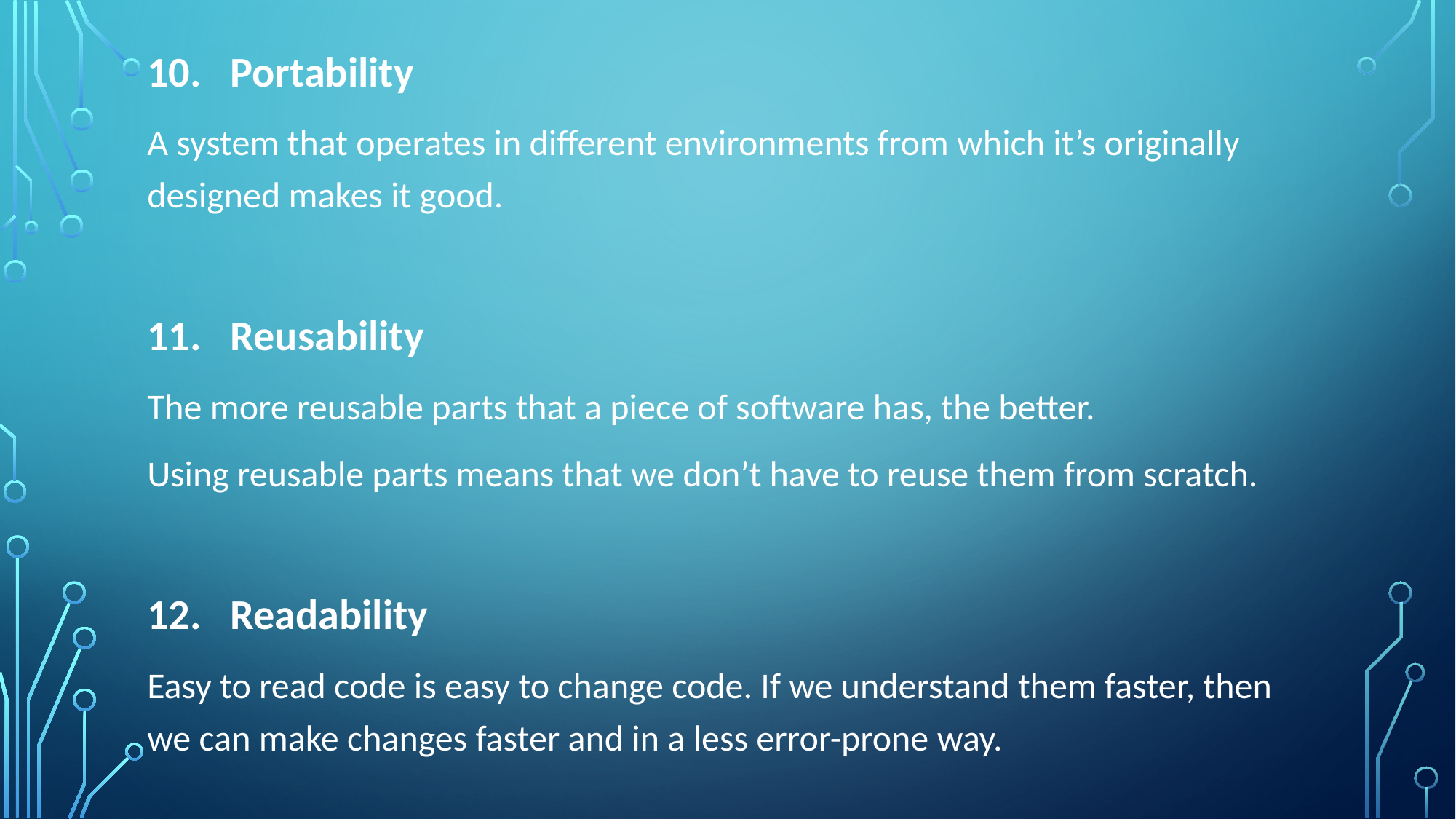

#
10.   Portability
A system that operates in different environments from which it’s originally designed makes it good.

11.   Reusability
The more reusable parts that a piece of software has, the better.
Using reusable parts means that we don’t have to reuse them from scratch.

12.   Readability
Easy to read code is easy to change code. If we understand them faster, then we can make changes faster and in a less error-prone way.